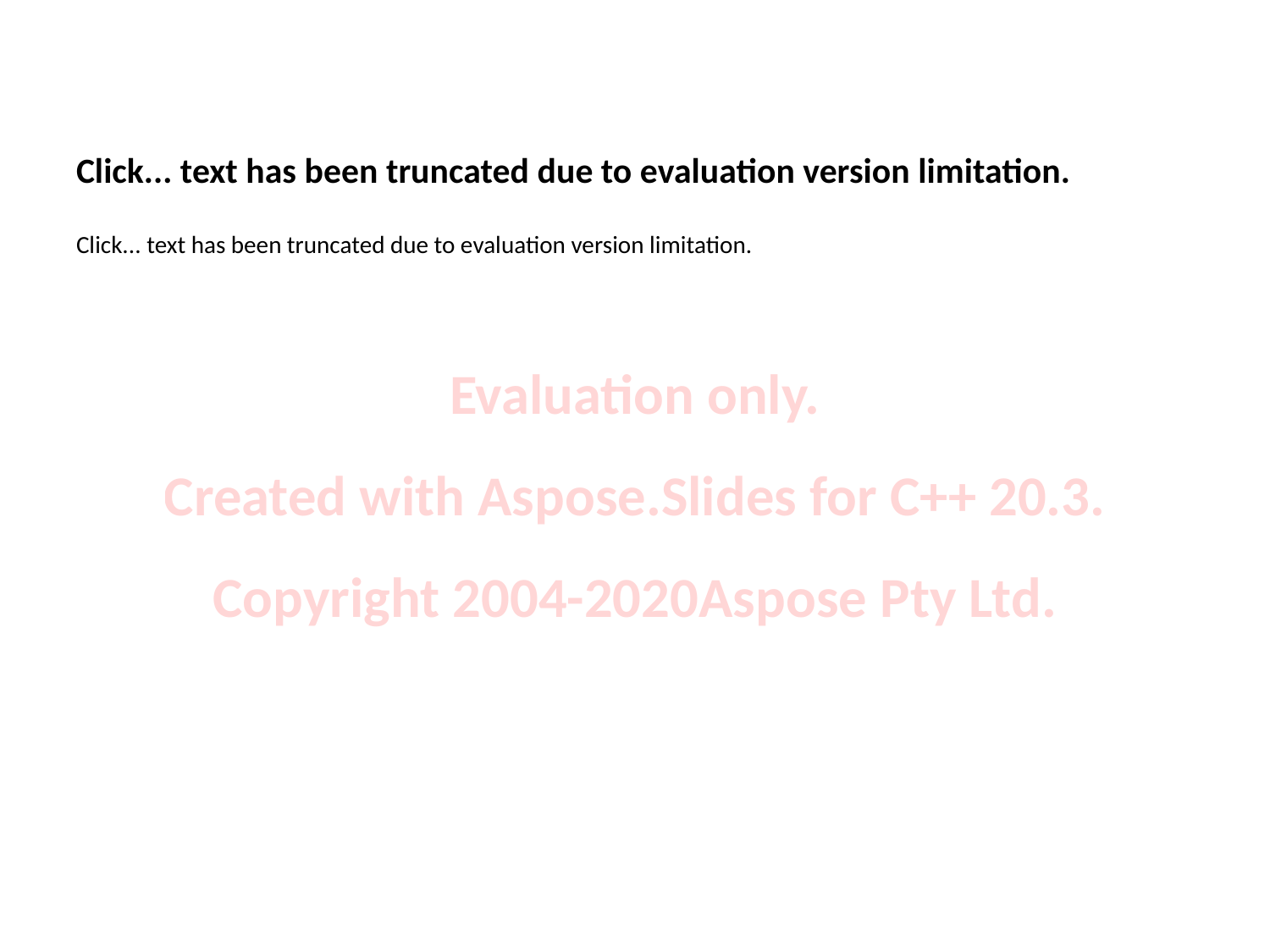

# Click... text has been truncated due to evaluation version limitation.

Click... text has been truncated due to evaluation version limitation.
Evaluation only.
Created with Aspose.Slides for C++ 20.3.
Copyright 2004-2020Aspose Pty Ltd.